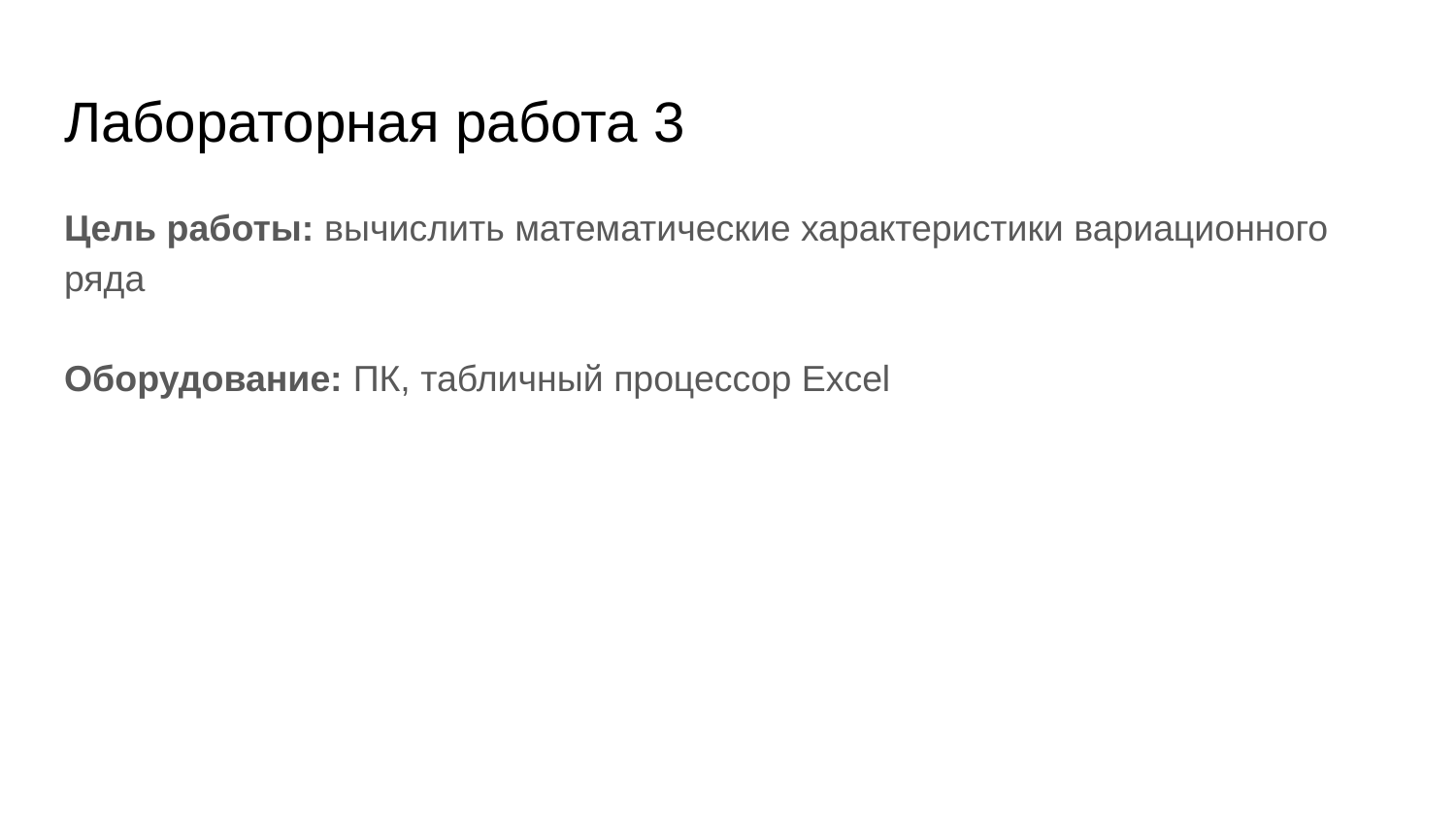

# Лабораторная работа 3
Цель работы: вычислить математические характеристики вариационного ряда

Оборудование: ПК, табличный процессор Excel